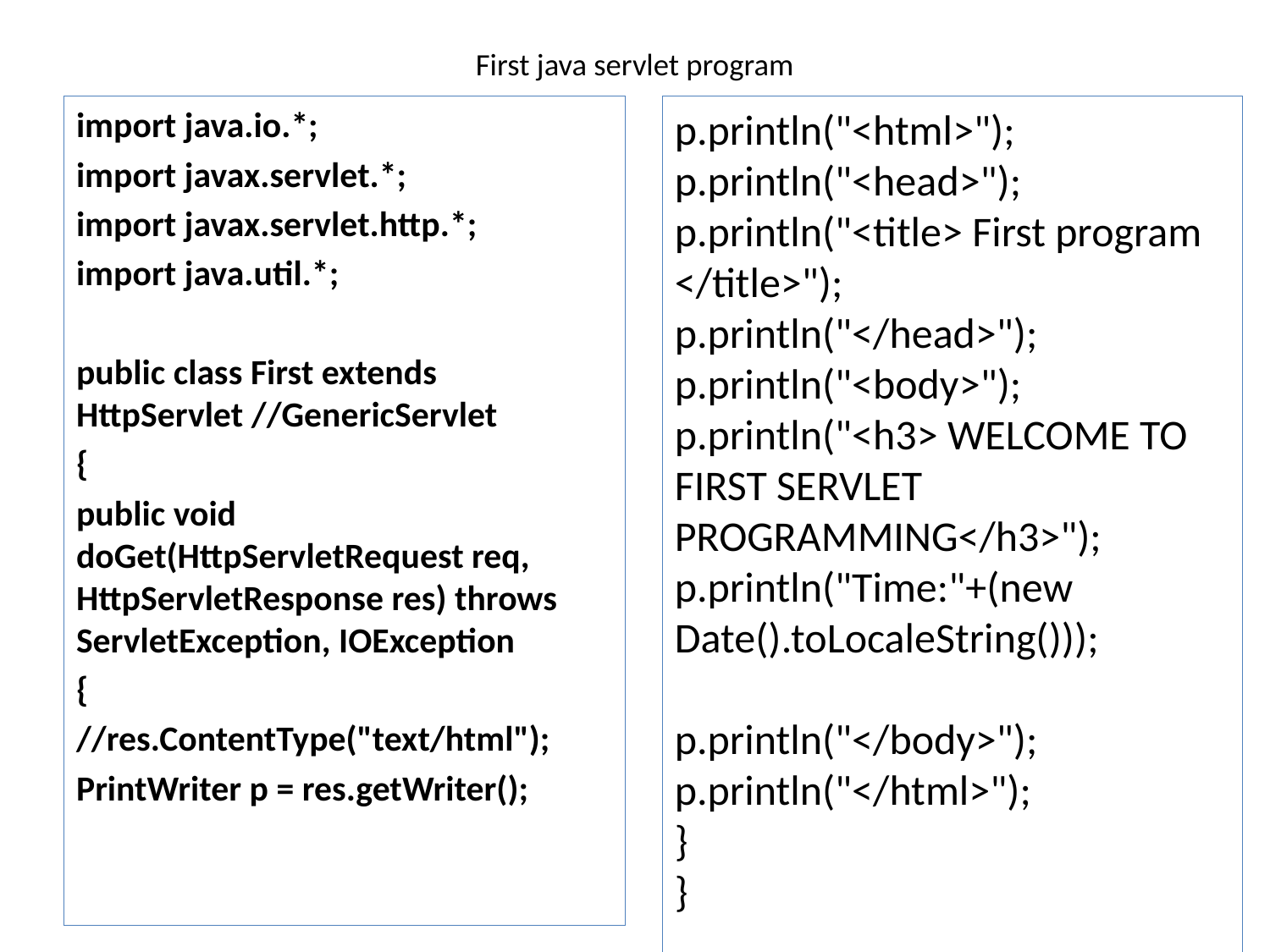

# First java servlet program
import java.io.*;
import javax.servlet.*;
import javax.servlet.http.*;
import java.util.*;

public class First extends HttpServlet //GenericServlet
{
public void doGet(HttpServletRequest req, HttpServletResponse res) throws ServletException, IOException
{
//res.ContentType("text/html");
PrintWriter p = res.getWriter();

p.println("<html>");
p.println("<head>");
p.println("<title> First program </title>");
p.println("</head>");
p.println("<body>");
p.println("<h3> WELCOME TO FIRST SERVLET PROGRAMMING</h3>");
p.println("Time:"+(new Date().toLocaleString()));

p.println("</body>");
p.println("</html>");
}
}